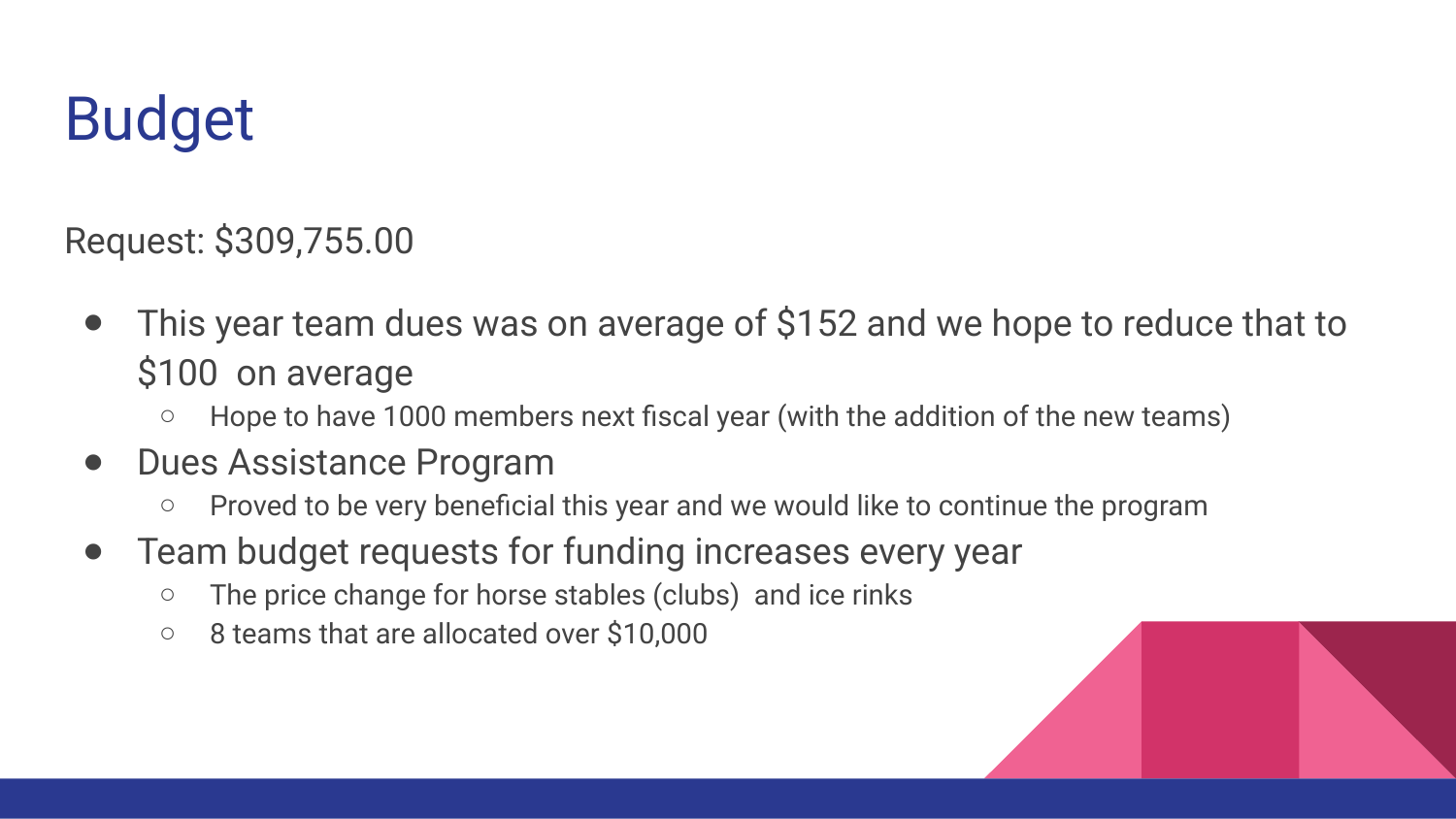

# Budget
Request: $309,755.00
This year team dues was on average of $152 and we hope to reduce that to $100  on average
Hope to have 1000 members next fiscal year (with the addition of the new teams)
Dues Assistance Program
Proved to be very beneficial this year and we would like to continue the program
Team budget requests for funding increases every year
The price change for horse stables (clubs)  and ice rinks
8 teams that are allocated over $10,000